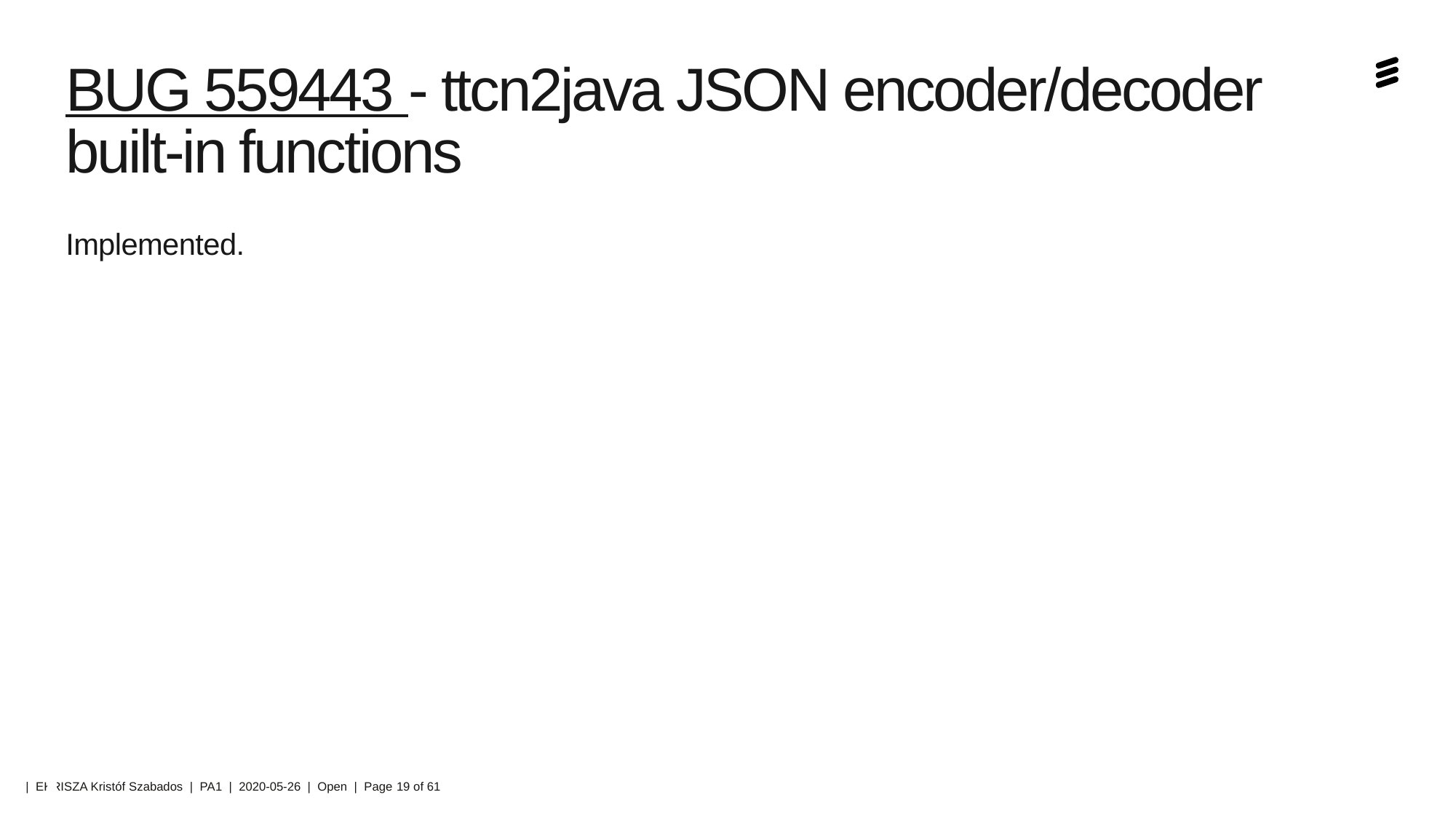

# BUG 559443 - ttcn2java JSON encoder/decoder built-in functions
Implemented.